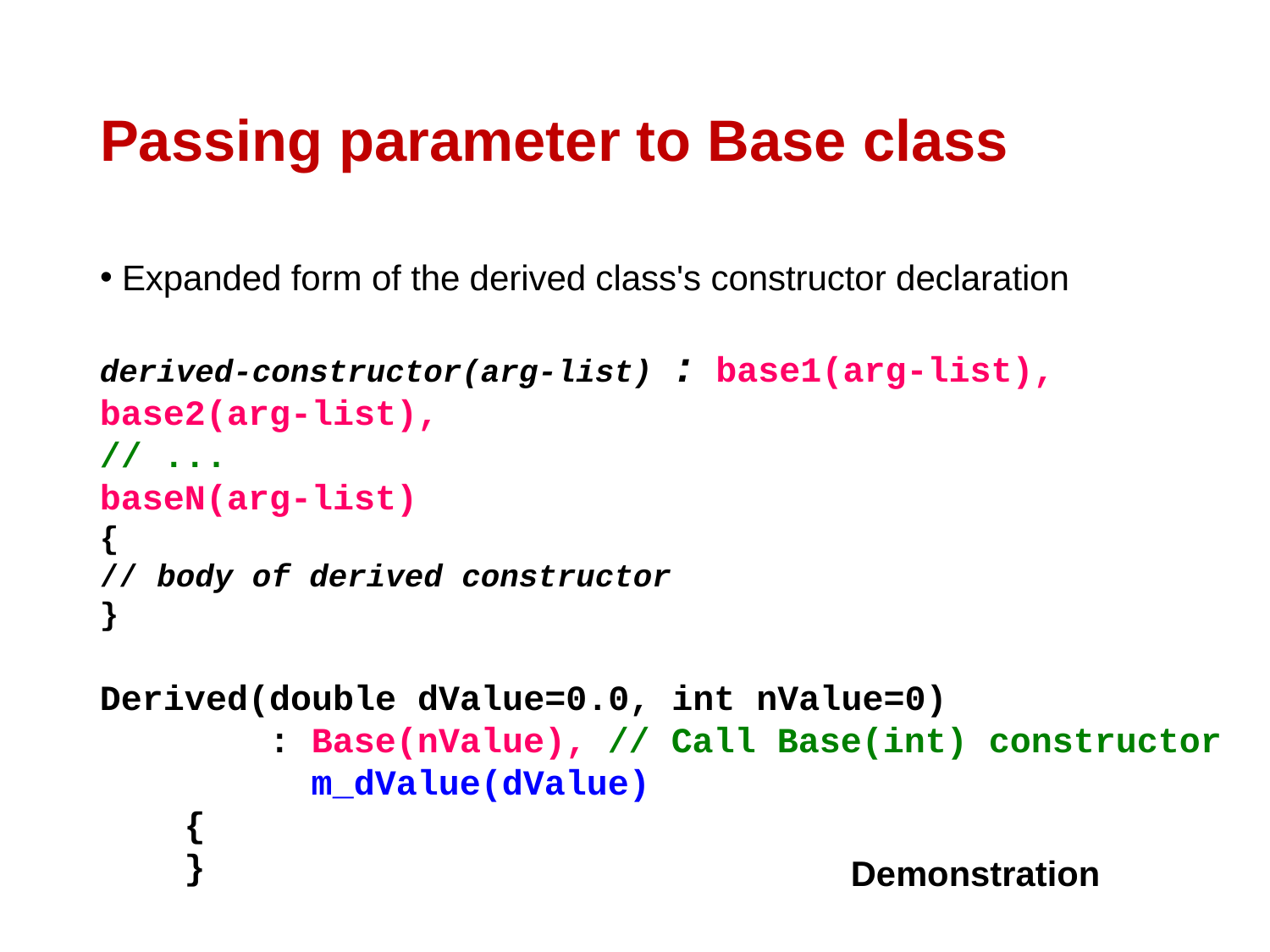

# Passing parameter to Base class
Expanded form of the derived class's constructor declaration

derived-constructor(arg-list) : base1(arg-list),
base2(arg-list),
// ...
baseN(arg-list)
{
// body of derived constructor
}
Derived(double dValue=0.0, int nValue=0)
        : Base(nValue), // Call Base(int) constructor
          m_dValue(dValue)
    {
    }
Demonstration